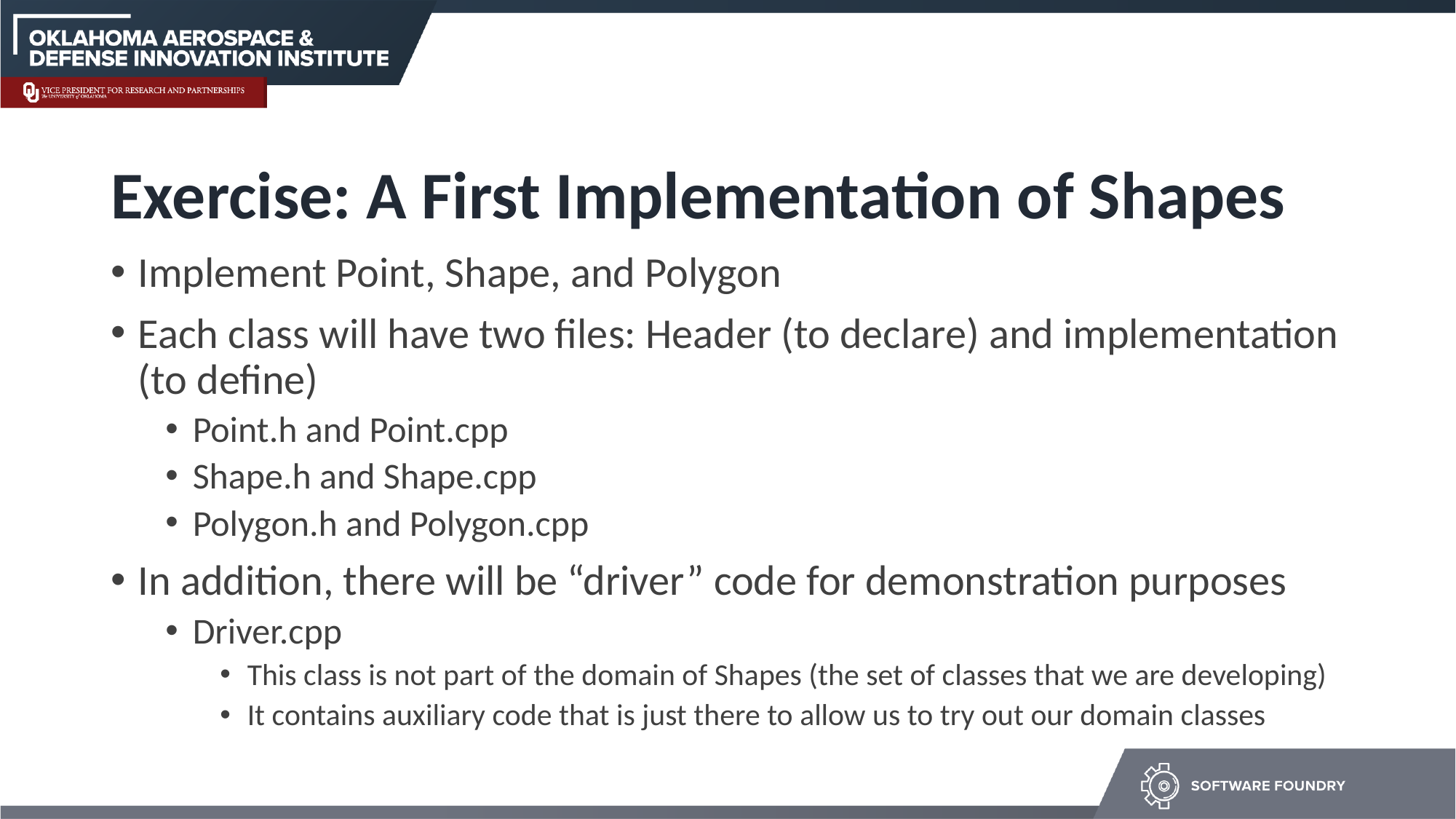

# Exercise: A First Implementation of Shapes
Implement Point, Shape, and Polygon
Each class will have two files: Header (to declare) and implementation (to define)
Point.h and Point.cpp
Shape.h and Shape.cpp
Polygon.h and Polygon.cpp
In addition, there will be “driver” code for demonstration purposes
Driver.cpp
This class is not part of the domain of Shapes (the set of classes that we are developing)
It contains auxiliary code that is just there to allow us to try out our domain classes